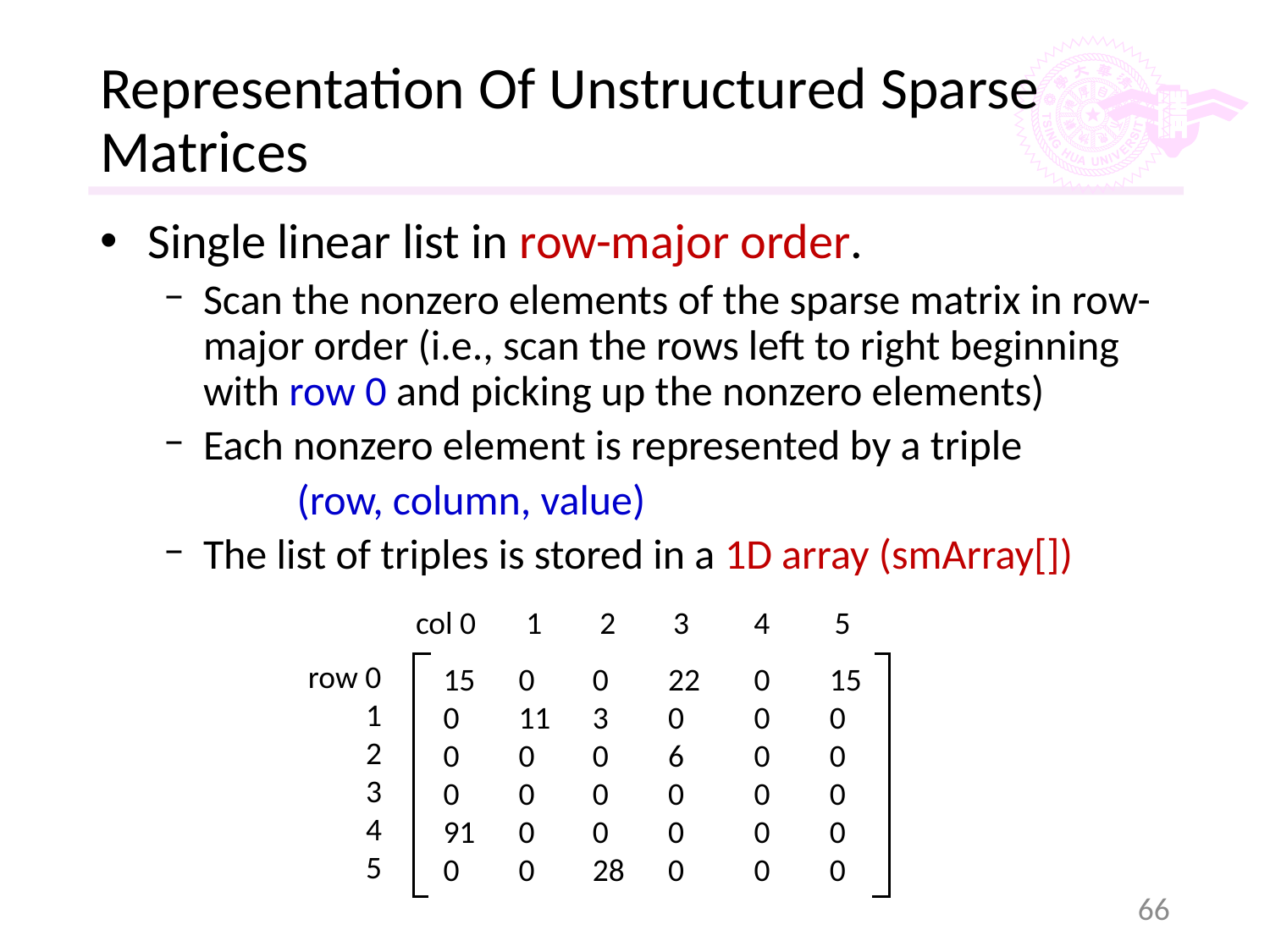

# Representation Of Unstructured Sparse Matrices
Single linear list in row-major order.
Scan the nonzero elements of the sparse matrix in row-major order (i.e., scan the rows left to right beginning with row 0 and picking up the nonzero elements)
Each nonzero element is represented by a triple
              (row, column, value)
The list of triples is stored in a 1D array (smArray[])

col 0       1        2        3         4         5
row 0
        1
        2
        3
        4
        5

15	0	0	22	0	15
0	11	3	0	0	0
0	0	0	6	0	0
0	0	0	0	0	0
91	0	0	0	0	0
0	0	28	0	0	0
66